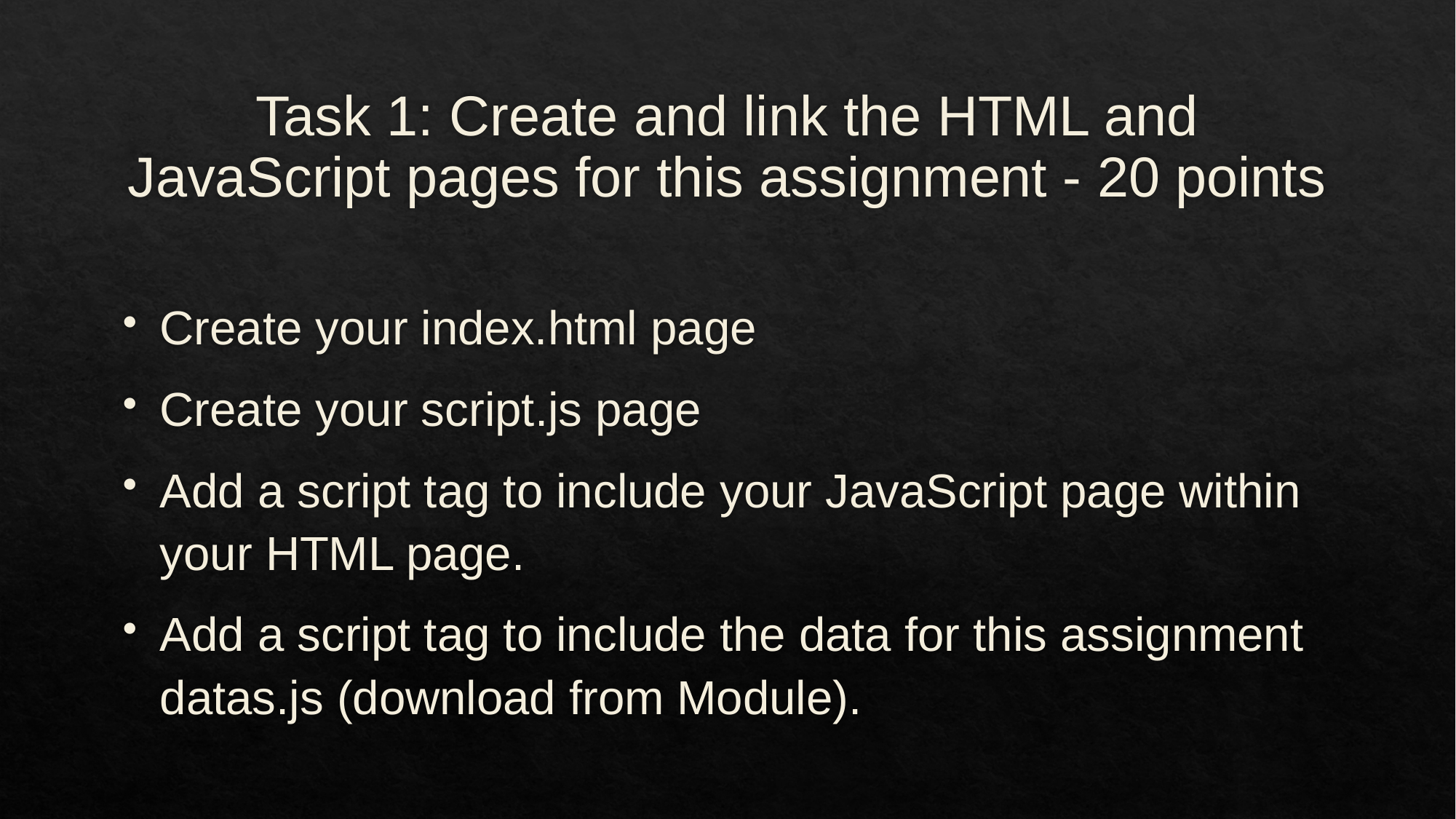

# Task 1: Create and link the HTML and JavaScript pages for this assignment - 20 points
Create your index.html page
Create your script.js page
Add a script tag to include your JavaScript page within your HTML page.
Add a script tag to include the data for this assignment datas.js (download from Module).